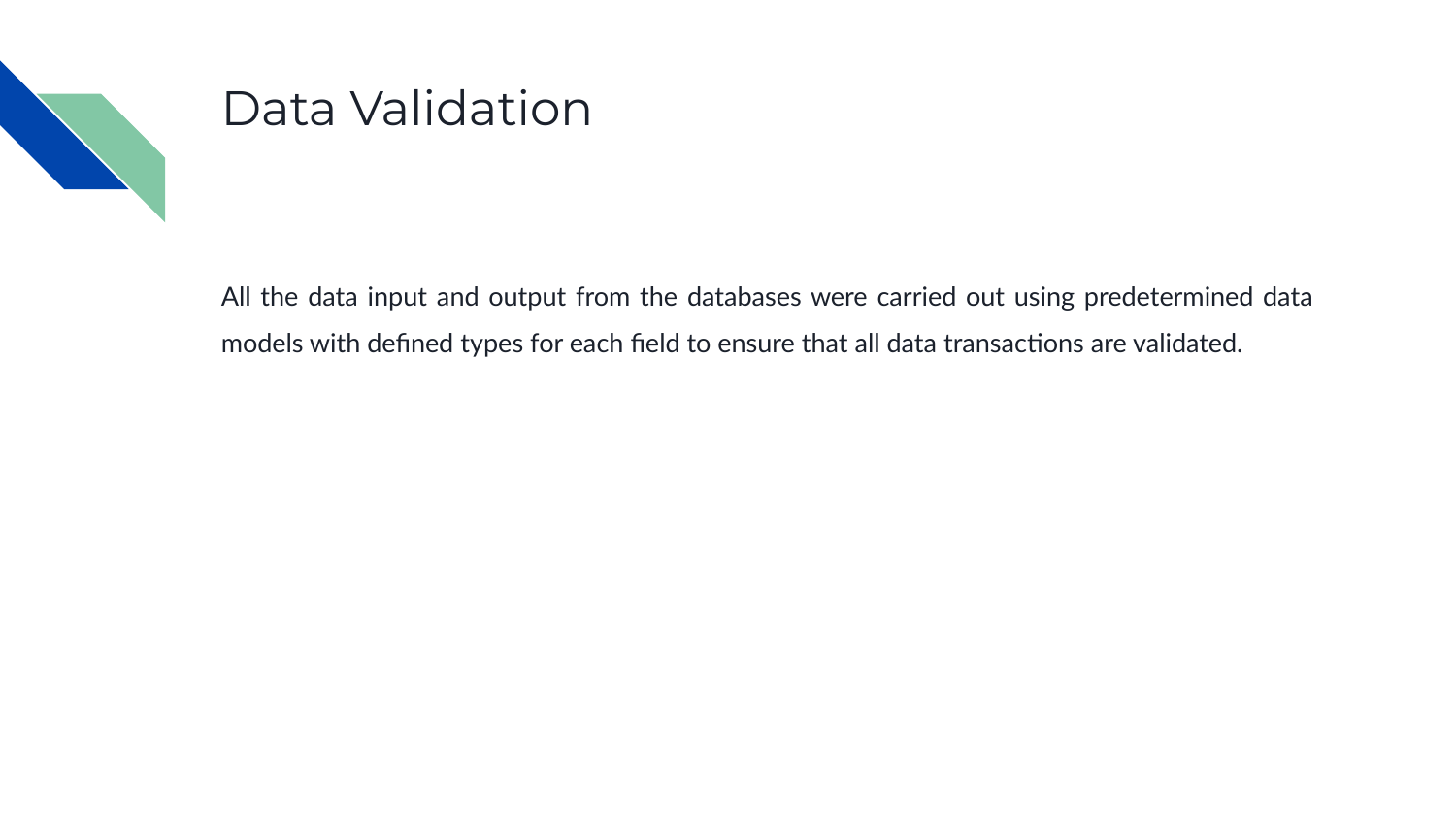

# Data Validation
All the data input and output from the databases were carried out using predetermined data models with defined types for each field to ensure that all data transactions are validated.